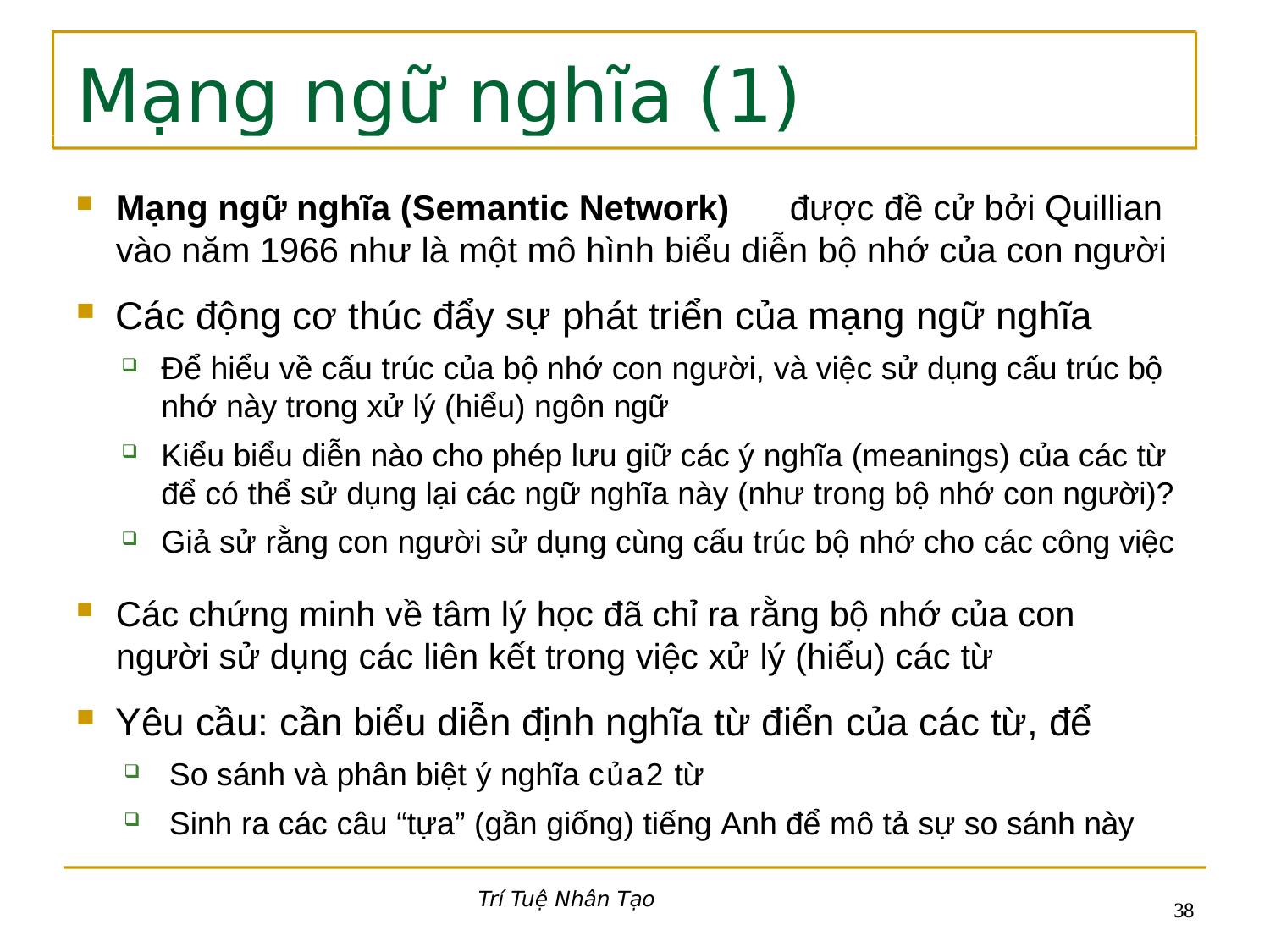

# Mạng ngữ nghĩa (1)

Mạng ngữ nghĩa (Semantic Network)	được đề cử bởi Quillian vào năm 1966 như là một mô hình biểu diễn bộ nhớ của con người
Các động cơ thúc đẩy sự phát triển của mạng ngữ nghĩa
Để hiểu về cấu trúc của bộ nhớ con người, và việc sử dụng cấu trúc bộ nhớ này trong xử lý (hiểu) ngôn ngữ
Kiểu biểu diễn nào cho phép lưu giữ các ý nghĩa (meanings) của các từ để có thể sử dụng lại các ngữ nghĩa này (như trong bộ nhớ con người)?
Giả sử rằng con người sử dụng cùng cấu trúc bộ nhớ cho các công việc
Các chứng minh về tâm lý học đã chỉ ra rằng bộ nhớ của con người sử dụng các liên kết trong việc xử lý (hiểu) các từ
Yêu cầu: cần biểu diễn định nghĩa từ điển của các từ, để
So sánh và phân biệt ý nghĩa của2 từ
Sinh ra các câu “tựa” (gần giống) tiếng Anh để mô tả sự so sánh này

Trí Tuệ Nhân Tạo
38